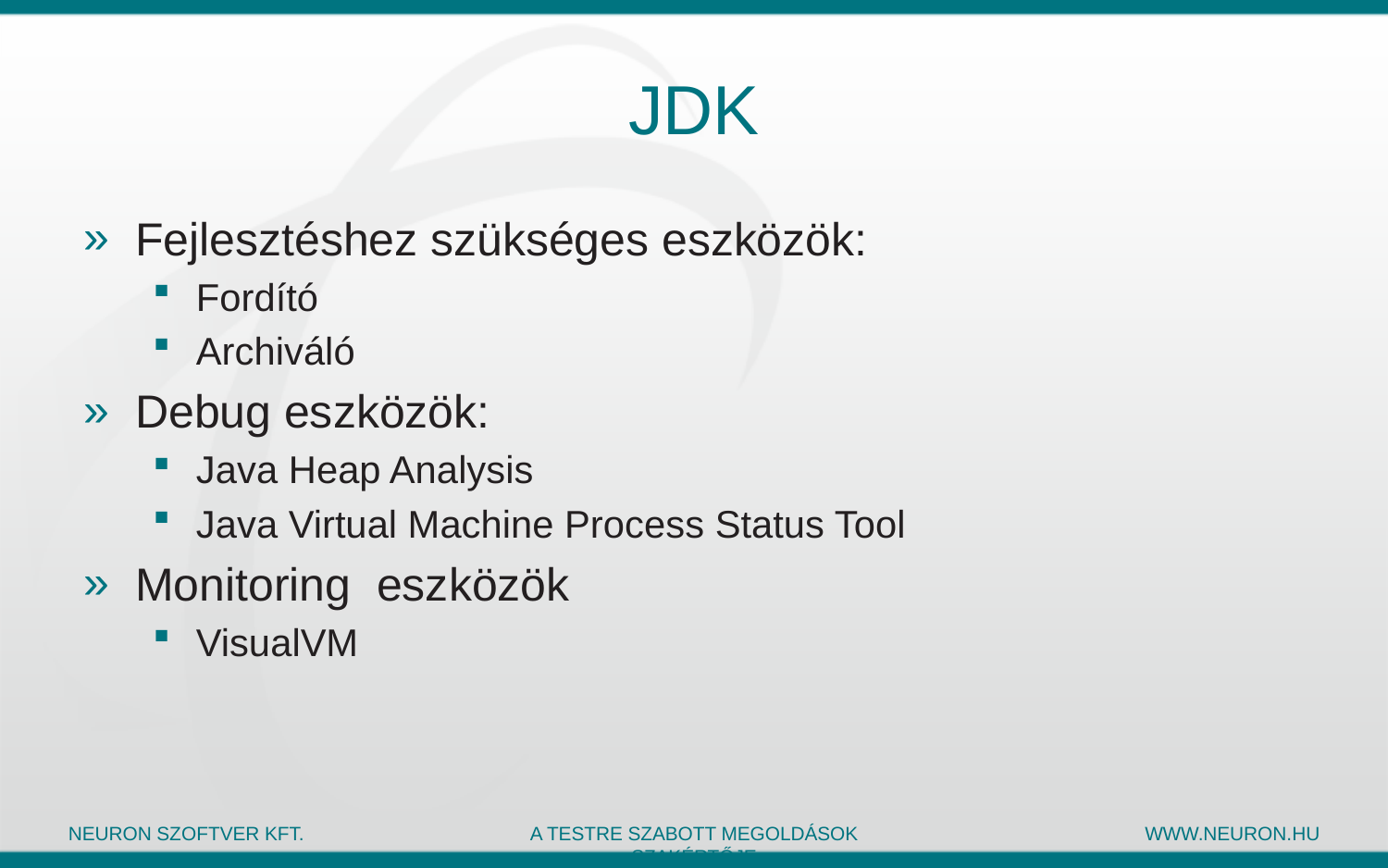

# JDK
Fejlesztéshez szükséges eszközök:
Fordító
Archiváló
Debug eszközök:
Java Heap Analysis
Java Virtual Machine Process Status Tool
Monitoring  eszközök
VisualVM